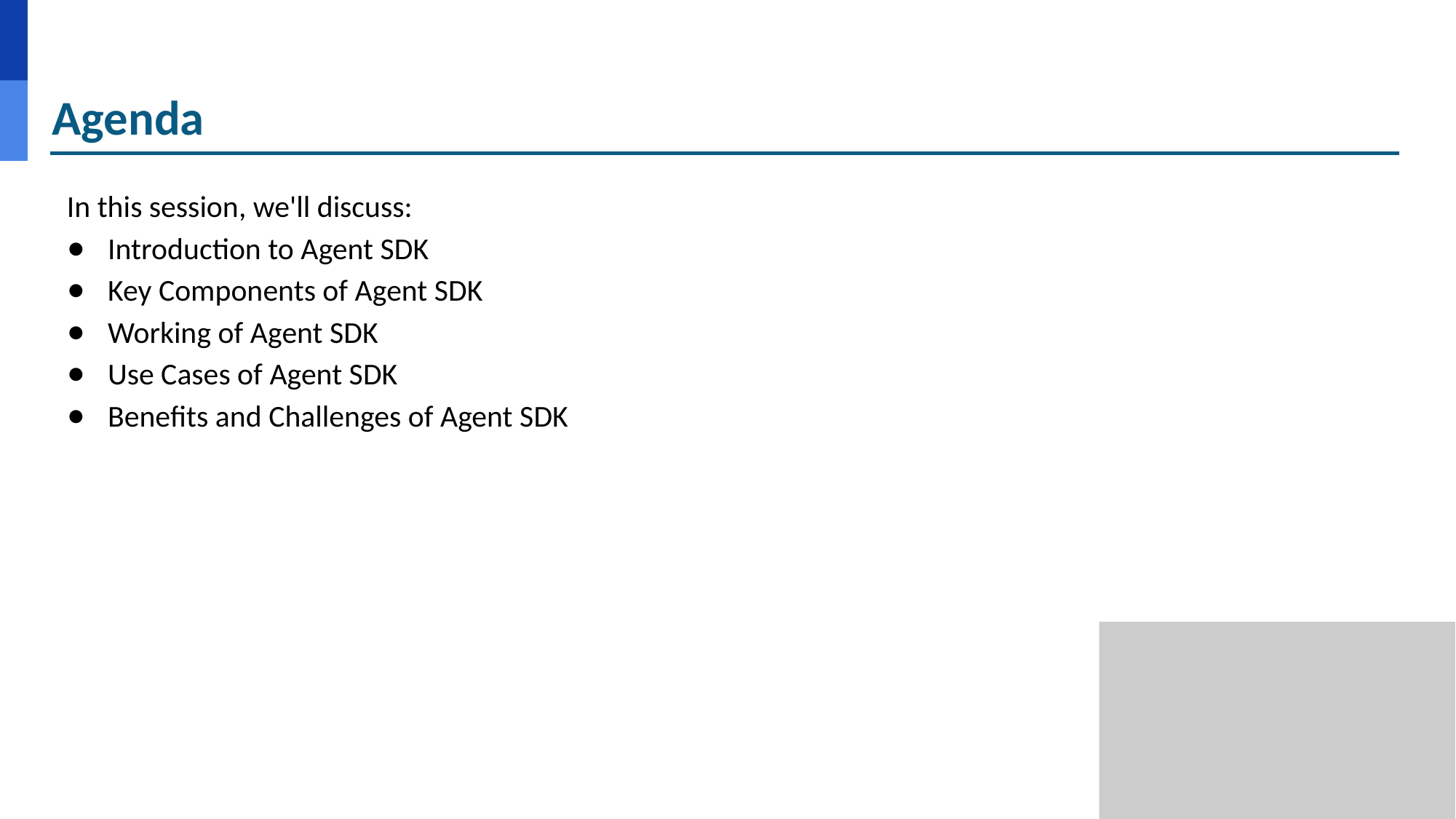

# Agenda
In this session, we'll discuss:
Introduction to Agent SDK
Key Components of Agent SDK
Working of Agent SDK
Use Cases of Agent SDK
Benefits and Challenges of Agent SDK